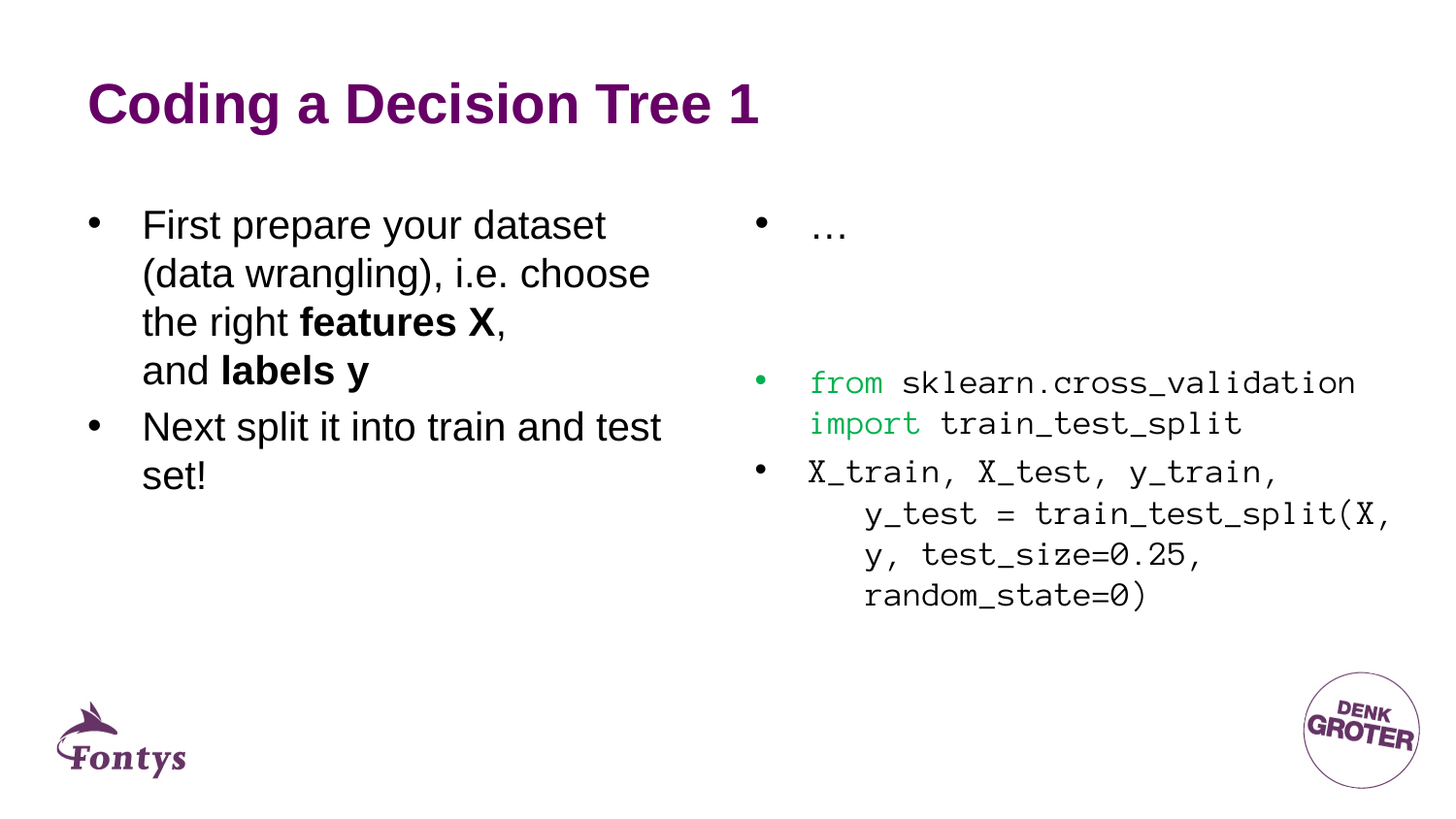

# Coding a Decision Tree 1
…

from sklearn.cross_validation import train_test_split
X_train, X_test, y_train,
   y_test = train_test_split(X,
   y, test_size=0.25,
   random_state=0)
First prepare your dataset (data wrangling), i.e. choose the right features X,
and labels y
Next split it into train and test set!